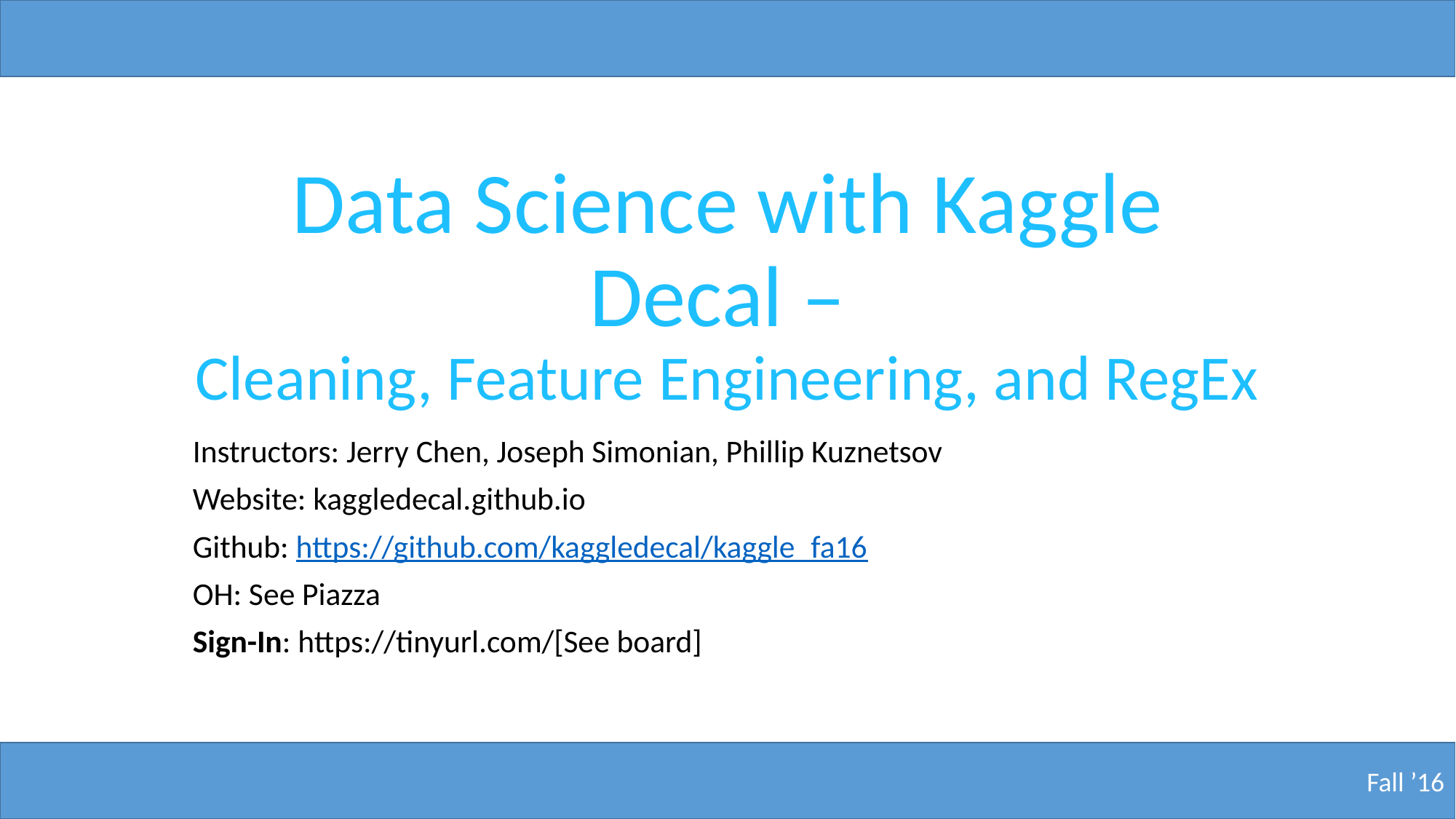

# Data Science with Kaggle Decal – Cleaning, Feature Engineering, and RegEx
Instructors: Jerry Chen, Joseph Simonian, Phillip Kuznetsov
Website: kaggledecal.github.io
Github: https://github.com/kaggledecal/kaggle_fa16
OH: See Piazza
Sign-In: https://tinyurl.com/[See board]

Fall ’16